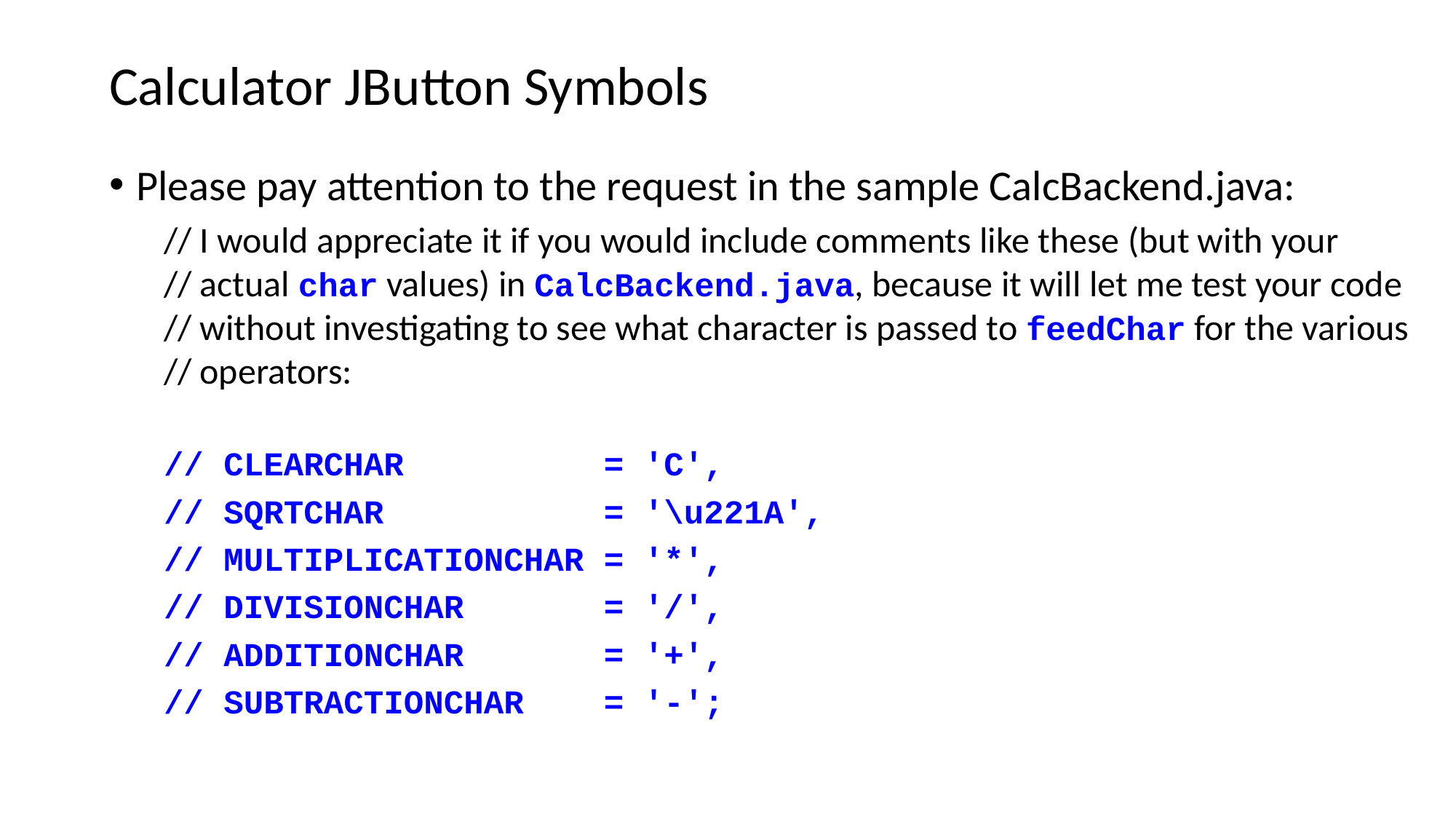

# Calculator JButton Symbols
Please pay attention to the request in the sample CalcBackend.java:
// I would appreciate it if you would include comments like these (but with your
// actual char values) in CalcBackend.java, because it will let me test your code
// without investigating to see what character is passed to feedChar for the various
// operators:
// CLEARCHAR          = 'C',
// SQRTCHAR           = '\u221A',
// MULTIPLICATIONCHAR = '*',
// DIVISIONCHAR       = '/',
// ADDITIONCHAR       = '+',
// SUBTRACTIONCHAR    = '-';